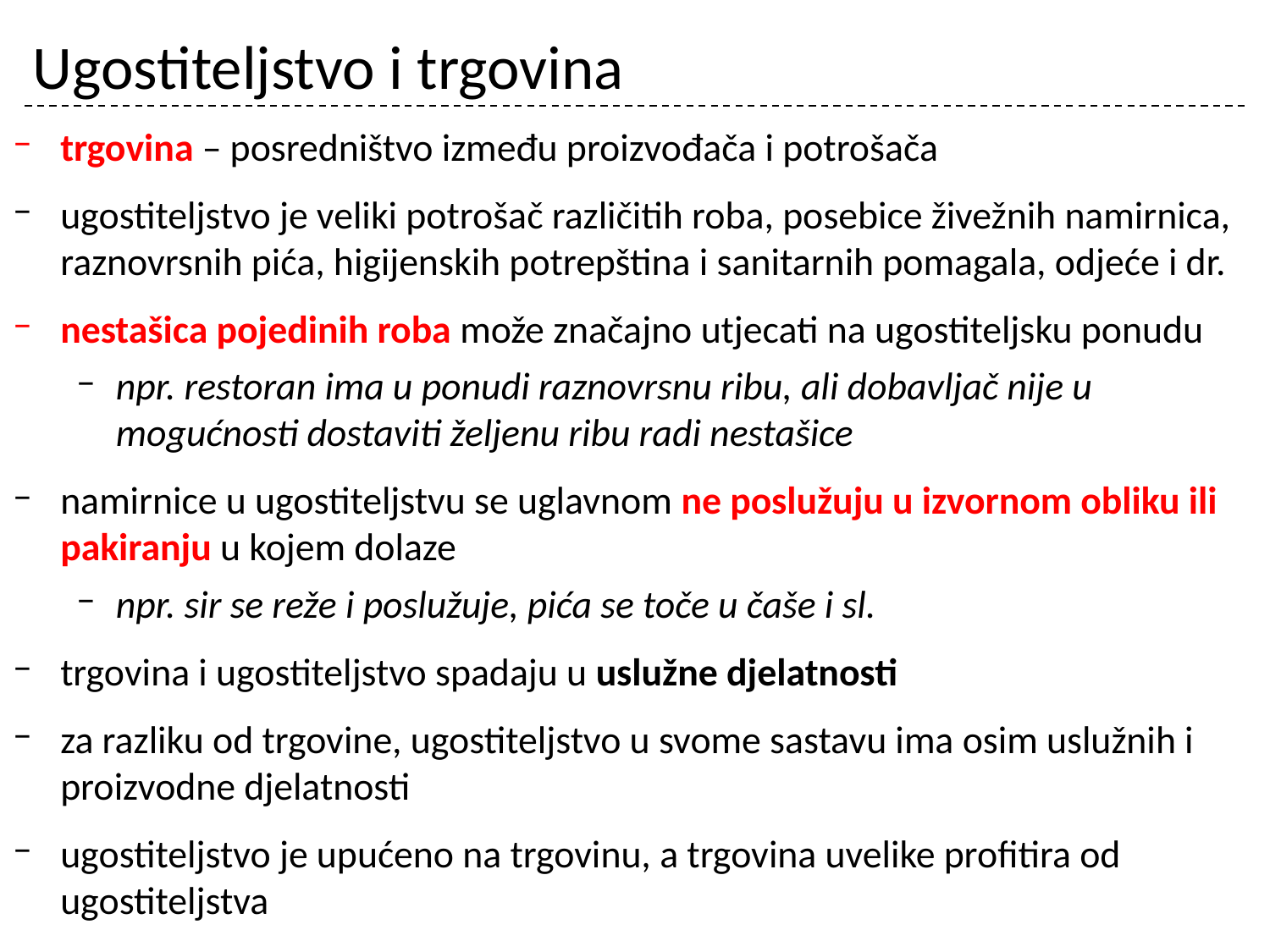

# Ugostiteljstvo i trgovina
trgovina – posredništvo između proizvođača i potrošača
ugostiteljstvo je veliki potrošač različitih roba, posebice živežnih namirnica, raznovrsnih pića, higijenskih potrepština i sanitarnih pomagala, odjeće i dr.
nestašica pojedinih roba može značajno utjecati na ugostiteljsku ponudu
npr. restoran ima u ponudi raznovrsnu ribu, ali dobavljač nije u mogućnosti dostaviti željenu ribu radi nestašice
namirnice u ugostiteljstvu se uglavnom ne poslužuju u izvornom obliku ili pakiranju u kojem dolaze
npr. sir se reže i poslužuje, pića se toče u čaše i sl.
trgovina i ugostiteljstvo spadaju u uslužne djelatnosti
za razliku od trgovine, ugostiteljstvo u svome sastavu ima osim uslužnih i proizvodne djelatnosti
ugostiteljstvo je upućeno na trgovinu, a trgovina uvelike profitira od ugostiteljstva